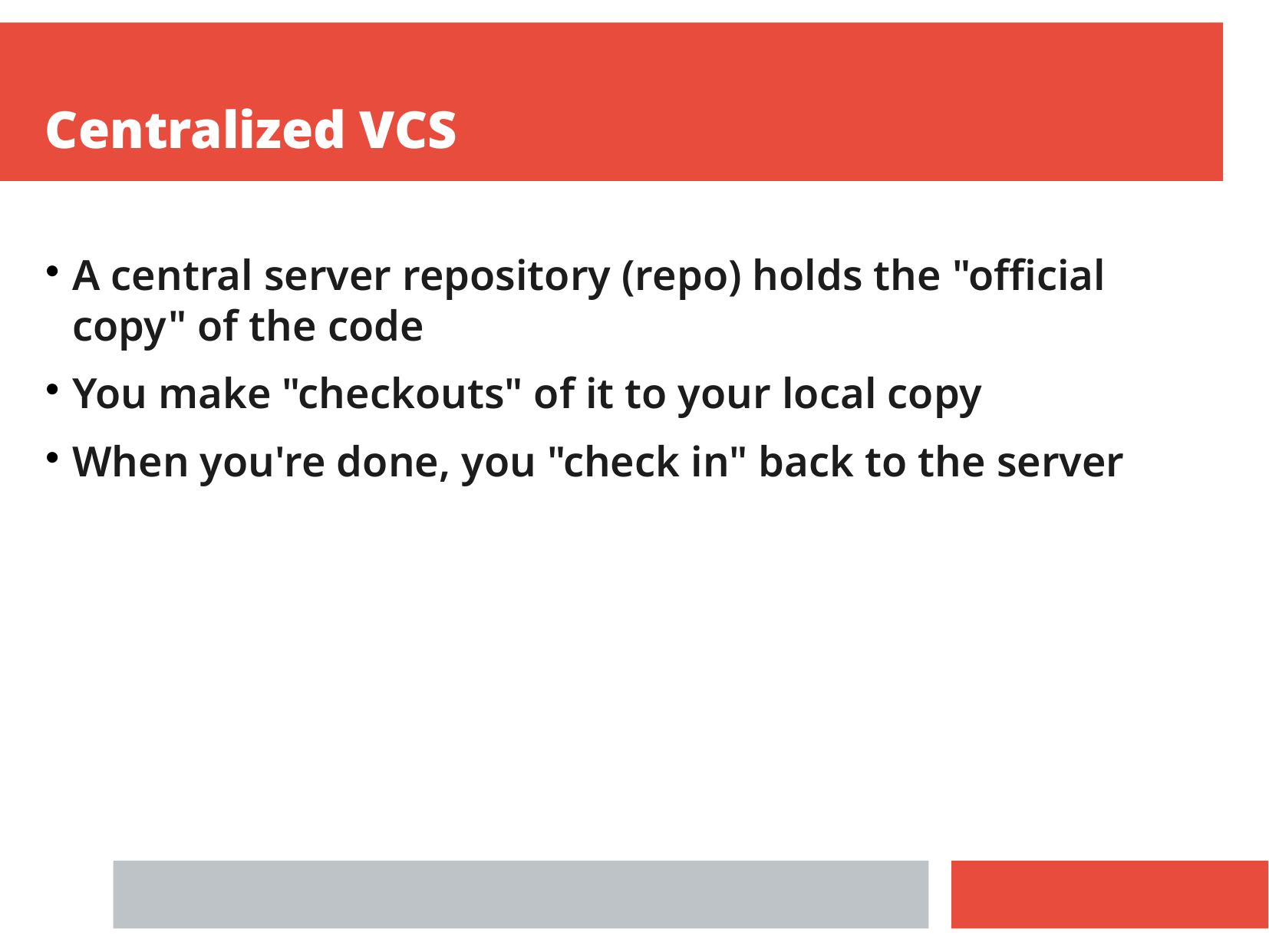

Centralized VCS
A central server repository (repo) holds the "official copy" of the code
You make "checkouts" of it to your local copy
When you're done, you "check in" back to the server